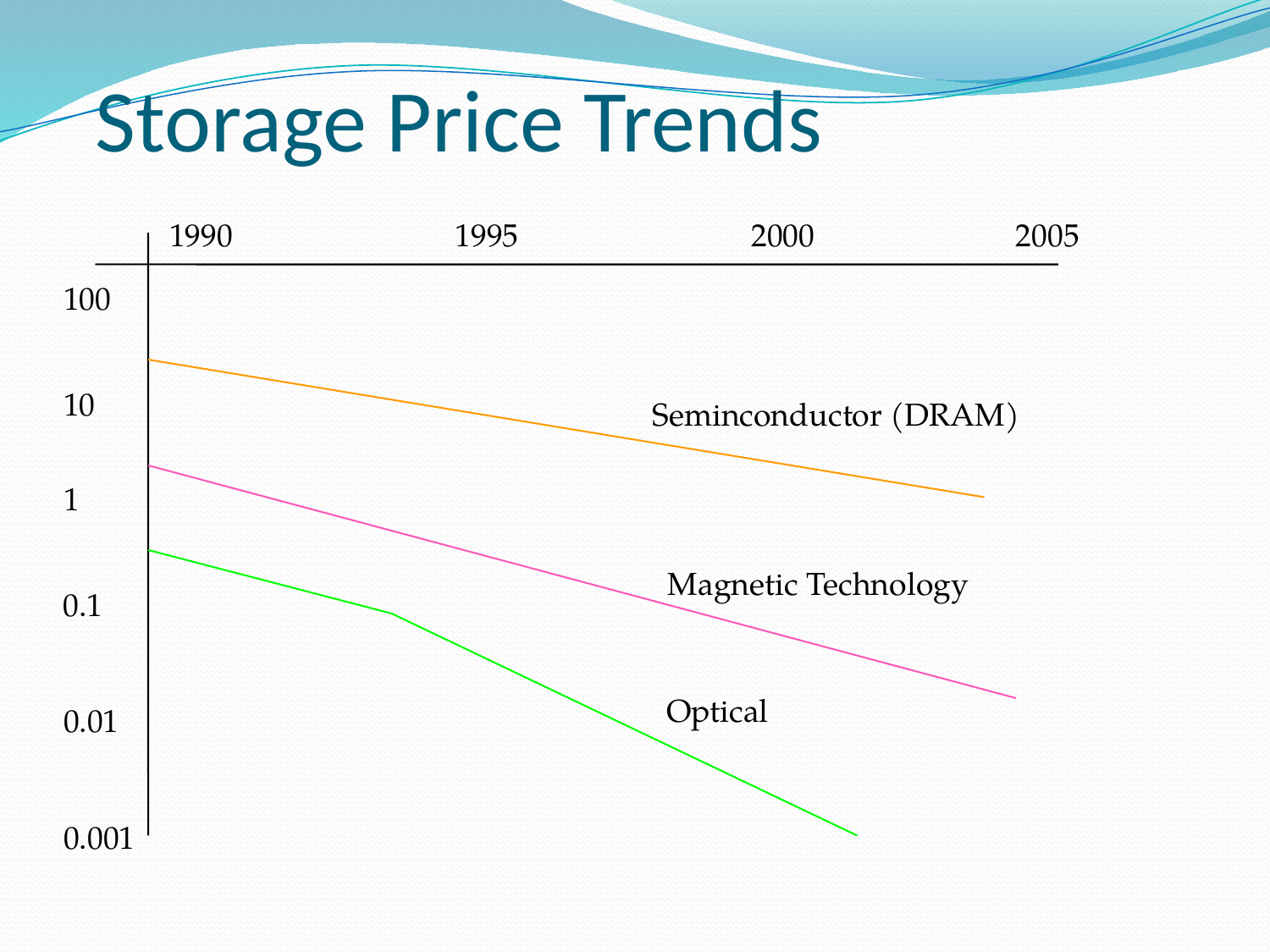

# Storage Price Trends
1990
1995
2000
2005

100

10
Seminconductor (DRAM)

1

Magnetic Technology
0.1

Optical
0.01
0.001